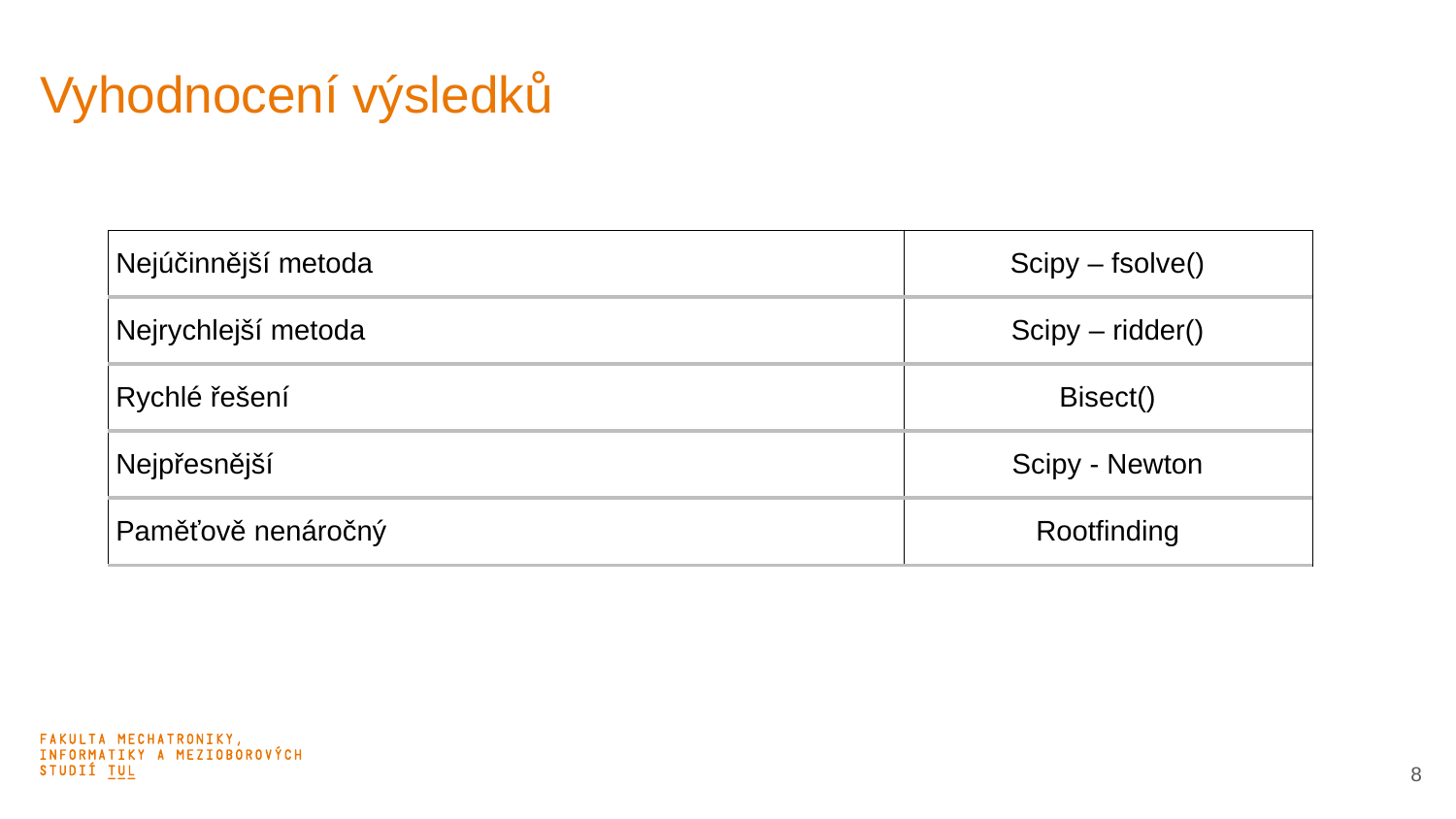

# Vyhodnocení výsledků
| Nejúčinnější metoda | Scipy – fsolve() |
| --- | --- |
| Nejrychlejší metoda | Scipy – ridder() |
| Rychlé řešení | Bisect() |
| Nejpřesnější | Scipy - Newton |
| Paměťově nenáročný | Rootfinding |
8